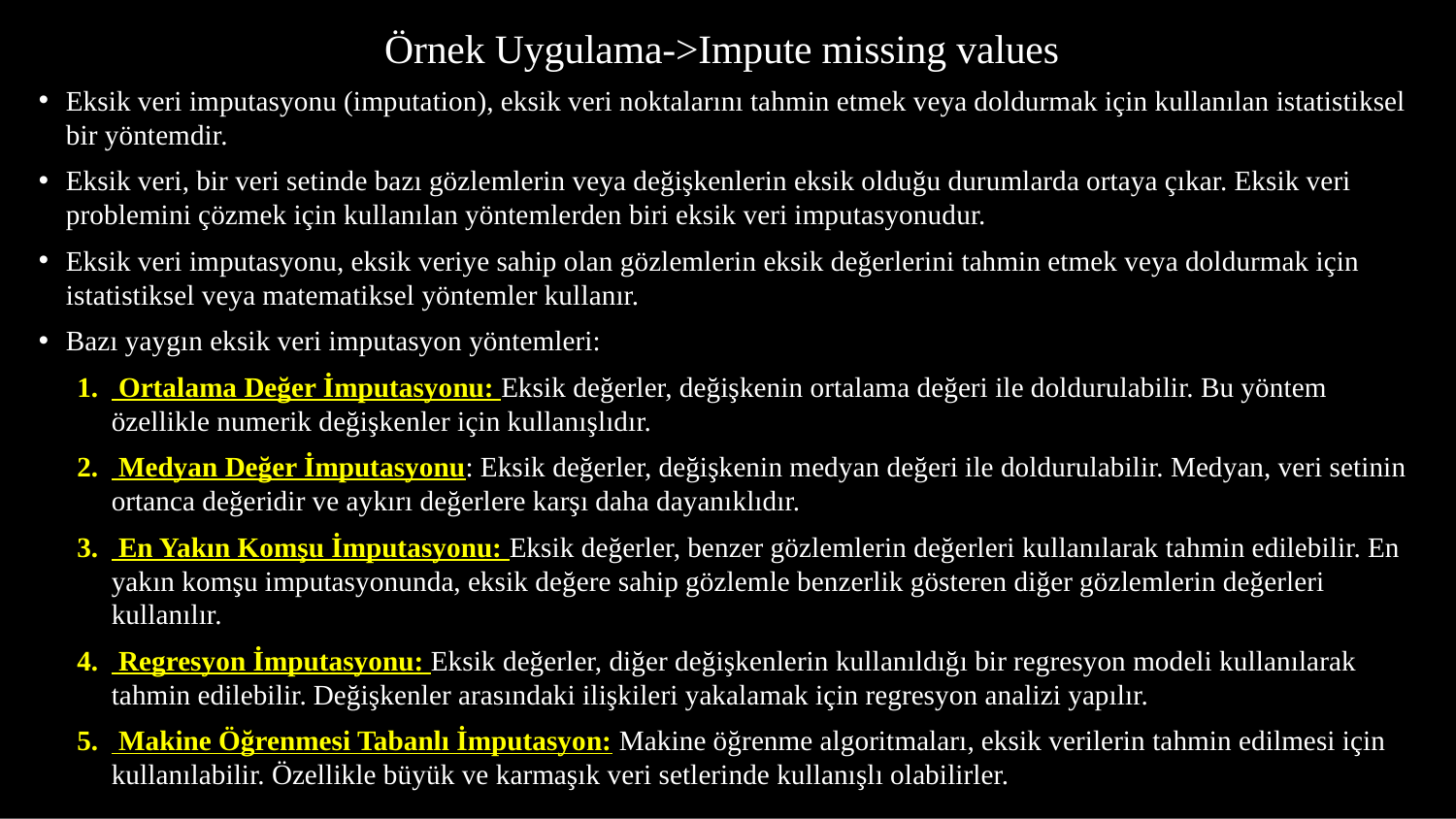

# Örnek Uygulama->Impute missing values
Eksik veri imputasyonu (imputation), eksik veri noktalarını tahmin etmek veya doldurmak için kullanılan istatistiksel bir yöntemdir.
Eksik veri, bir veri setinde bazı gözlemlerin veya değişkenlerin eksik olduğu durumlarda ortaya çıkar. Eksik veri problemini çözmek için kullanılan yöntemlerden biri eksik veri imputasyonudur.
Eksik veri imputasyonu, eksik veriye sahip olan gözlemlerin eksik değerlerini tahmin etmek veya doldurmak için istatistiksel veya matematiksel yöntemler kullanır.
Bazı yaygın eksik veri imputasyon yöntemleri:
 Ortalama Değer İmputasyonu: Eksik değerler, değişkenin ortalama değeri ile doldurulabilir. Bu yöntem özellikle numerik değişkenler için kullanışlıdır.
 Medyan Değer İmputasyonu: Eksik değerler, değişkenin medyan değeri ile doldurulabilir. Medyan, veri setinin ortanca değeridir ve aykırı değerlere karşı daha dayanıklıdır.
 En Yakın Komşu İmputasyonu: Eksik değerler, benzer gözlemlerin değerleri kullanılarak tahmin edilebilir. En yakın komşu imputasyonunda, eksik değere sahip gözlemle benzerlik gösteren diğer gözlemlerin değerleri kullanılır.
 Regresyon İmputasyonu: Eksik değerler, diğer değişkenlerin kullanıldığı bir regresyon modeli kullanılarak tahmin edilebilir. Değişkenler arasındaki ilişkileri yakalamak için regresyon analizi yapılır.
 Makine Öğrenmesi Tabanlı İmputasyon: Makine öğrenme algoritmaları, eksik verilerin tahmin edilmesi için kullanılabilir. Özellikle büyük ve karmaşık veri setlerinde kullanışlı olabilirler.